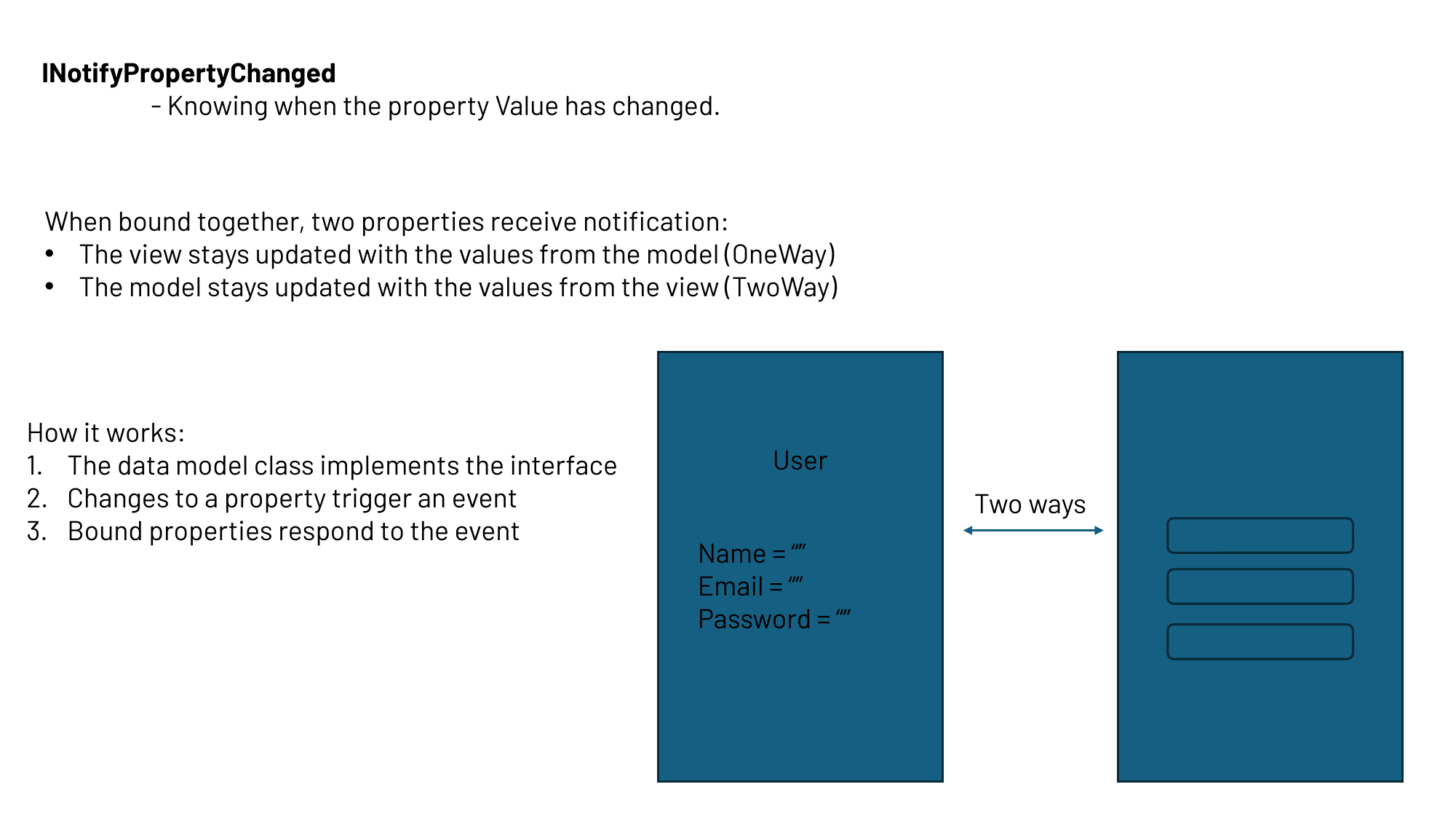

INotifyPropertyChanged
	- Knowing when the property Value has changed.
When bound together, two properties receive notification:
The view stays updated with the values from the model (OneWay)
The model stays updated with the values from the view (TwoWay)

How it works:
The data model class implements the interface
Changes to a property trigger an event
Bound properties respond to the event
User
Two ways

Name = “”
Email = “”
Password = “”